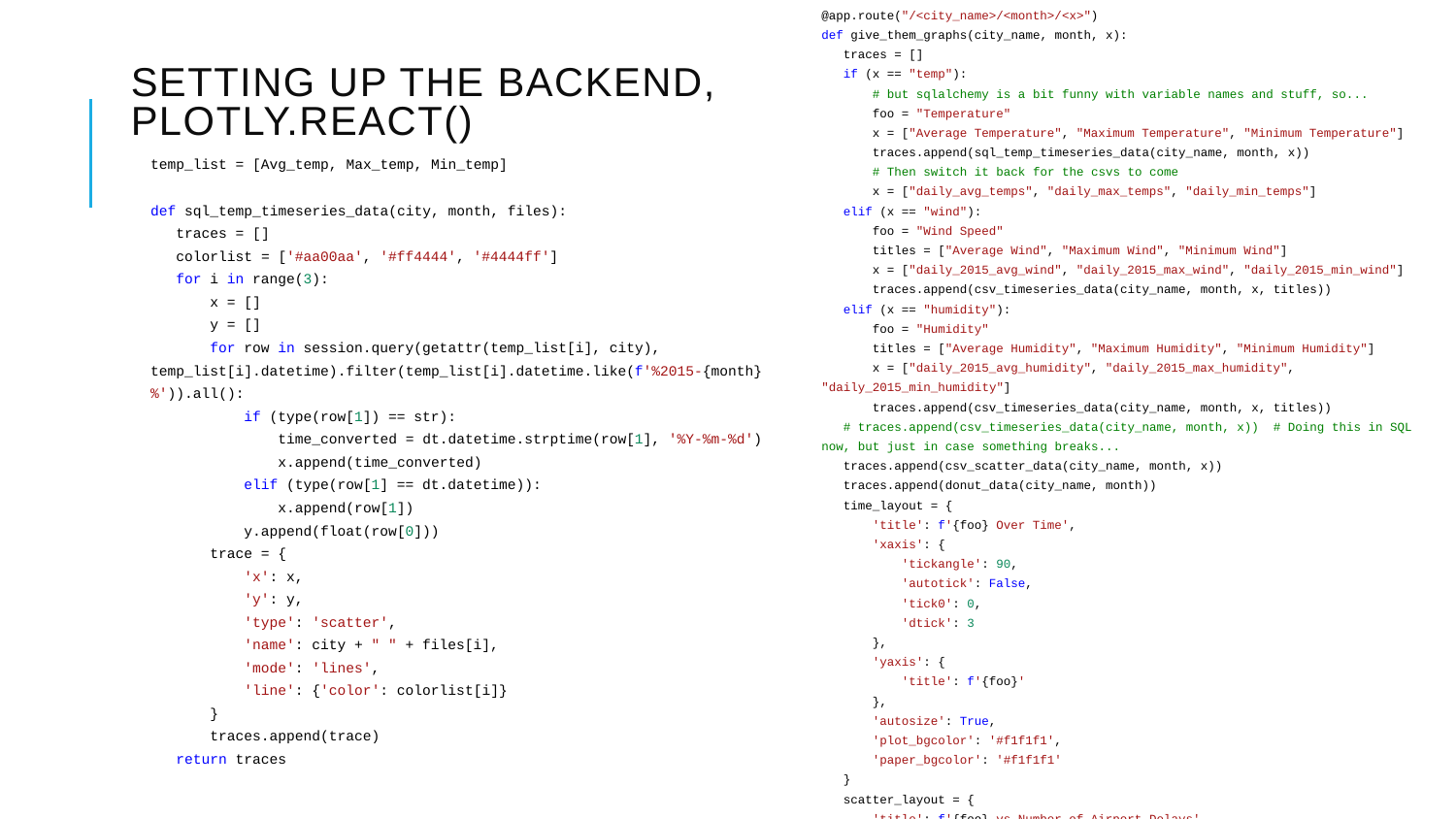

@app.route("/<city_name>/<month>/<x>")
def give_them_graphs(city_name, month, x):
   traces = []
   if (x == "temp"):
       # but sqlalchemy is a bit funny with variable names and stuff, so...
       foo = "Temperature"
       x = ["Average Temperature", "Maximum Temperature", "Minimum Temperature"]
       traces.append(sql_temp_timeseries_data(city_name, month, x))
       # Then switch it back for the csvs to come
       x = ["daily_avg_temps", "daily_max_temps", "daily_min_temps"]
   elif (x == "wind"):
       foo = "Wind Speed"
       titles = ["Average Wind", "Maximum Wind", "Minimum Wind"]
       x = ["daily_2015_avg_wind", "daily_2015_max_wind", "daily_2015_min_wind"]
       traces.append(csv_timeseries_data(city_name, month, x, titles))
   elif (x == "humidity"):
       foo = "Humidity"
       titles = ["Average Humidity", "Maximum Humidity", "Minimum Humidity"]
       x = ["daily_2015_avg_humidity", "daily_2015_max_humidity", "daily_2015_min_humidity"]
       traces.append(csv_timeseries_data(city_name, month, x, titles))
   # traces.append(csv_timeseries_data(city_name, month, x))  # Doing this in SQL now, but just in case something breaks...
   traces.append(csv_scatter_data(city_name, month, x))
   traces.append(donut_data(city_name, month))
   time_layout = {
       'title': f'{foo} Over Time',
       'xaxis': {
           'tickangle': 90,
           'autotick': False,
           'tick0': 0,
           'dtick': 3
       },
       'yaxis': {
           'title': f'{foo}'
       },
       'autosize': True,
       'plot_bgcolor': '#f1f1f1',
       'paper_bgcolor': '#f1f1f1'
   }
   scatter_layout = {
       'title': f'{foo} vs Number of Airport Delays',
       'xaxis': {
           'title': f'{foo}'
       },
       'yaxis': {
           'title': 'Number of Airport Delays'
       },
       'autosize': True,
       'plot_bgcolor': '#f1f1f1',
       'paper_bgcolor': '#f1f1f1'
   }
   pie_layout = {
       'title': f'Frequency of Weather Conditions in {city_name}',
       'autosize': True,
       'plot_bgcolor': '#f1f1f1',
       'paper_bgcolor': '#f1f1f1'
   }
   traces.append(time_layout)
   traces.append(scatter_layout)
   traces.append(pie_layout)
   return jsonify(traces)

# Setting up the backend, Plotly.react()

temp_list = [Avg_temp, Max_temp, Min_temp]

def sql_temp_timeseries_data(city, month, files):
   traces = []
   colorlist = ['#aa00aa', '#ff4444', '#4444ff']
   for i in range(3):
       x = []
       y = []
       for row in session.query(getattr(temp_list[i], city), temp_list[i].datetime).filter(temp_list[i].datetime.like(f'%2015-{month}%')).all():
           if (type(row[1]) == str):
               time_converted = dt.datetime.strptime(row[1], '%Y-%m-%d')
               x.append(time_converted)
           elif (type(row[1] == dt.datetime)):
               x.append(row[1])
           y.append(float(row[0]))
       trace = {
           'x': x,
           'y': y,
           'type': 'scatter',
           'name': city + " " + files[i],
           'mode': 'lines',
           'line': {'color': colorlist[i]}
       }
       traces.append(trace)
   return traces